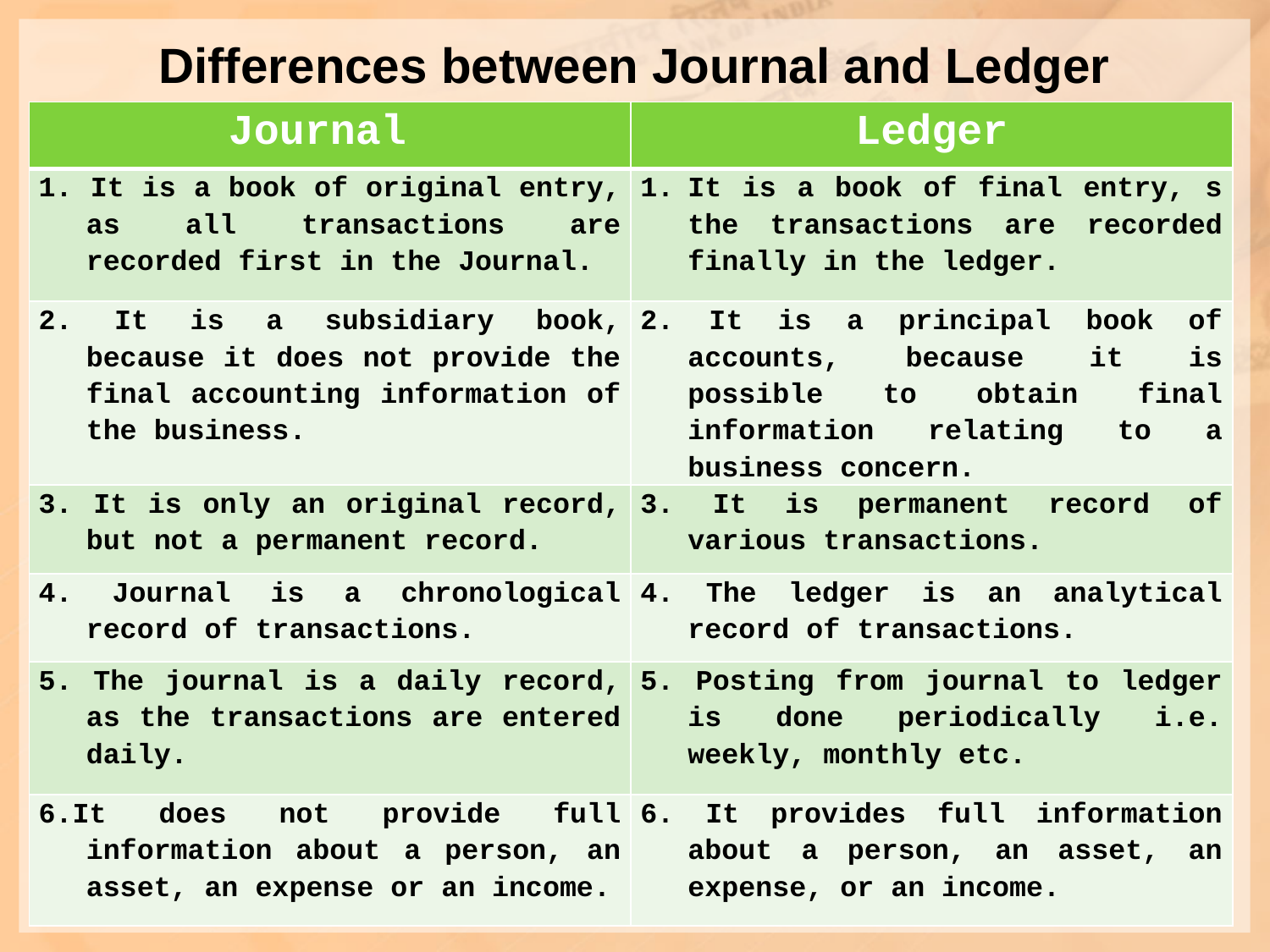

# Differences between Journal and Ledger
| Journal | Ledger |
| --- | --- |
| 1. It is a book of original entry, as all transactions are recorded first in the Journal. | It is a book of final entry, s the transactions are recorded finally in the ledger. |
| 2. It is a subsidiary book, because it does not provide the final accounting information of the business. | 2. It is a principal book of accounts, because it is possible to obtain final information relating to a business concern. |
| 3. It is only an original record, but not a permanent record. | 3. It is permanent record of various transactions. |
| 4. Journal is a chronological record of transactions. | 4. The ledger is an analytical record of transactions. |
| 5. The journal is a daily record, as the transactions are entered daily. | 5. Posting from journal to ledger is done periodically i.e. weekly, monthly etc. |
| 6.It does not provide full information about a person, an asset, an expense or an income. | 6. It provides full information about a person, an asset, an expense, or an income. |